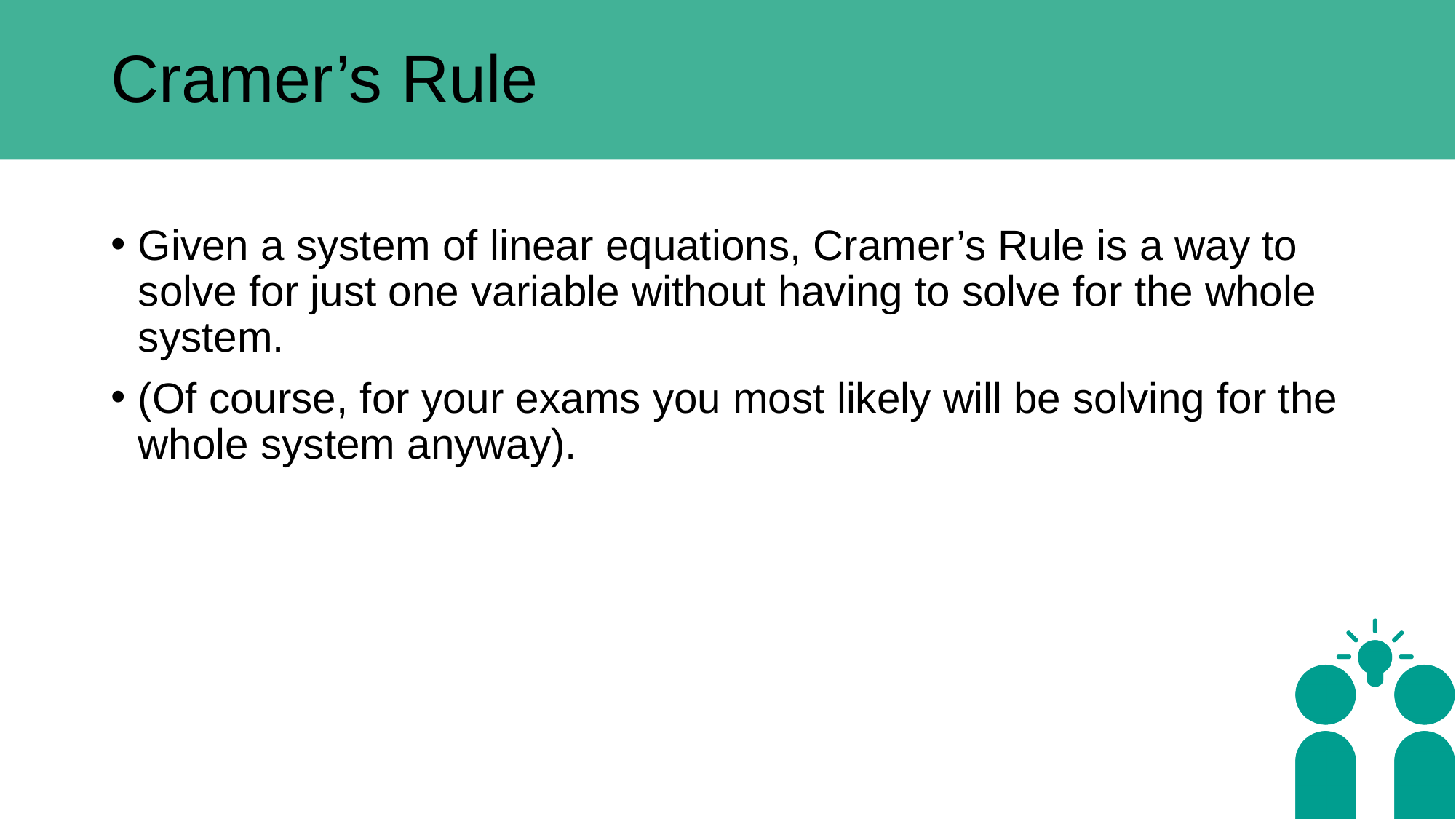

# Cramer’s Rule
Given a system of linear equations, Cramer’s Rule is a way to solve for just one variable without having to solve for the whole system.
(Of course, for your exams you most likely will be solving for the whole system anyway).